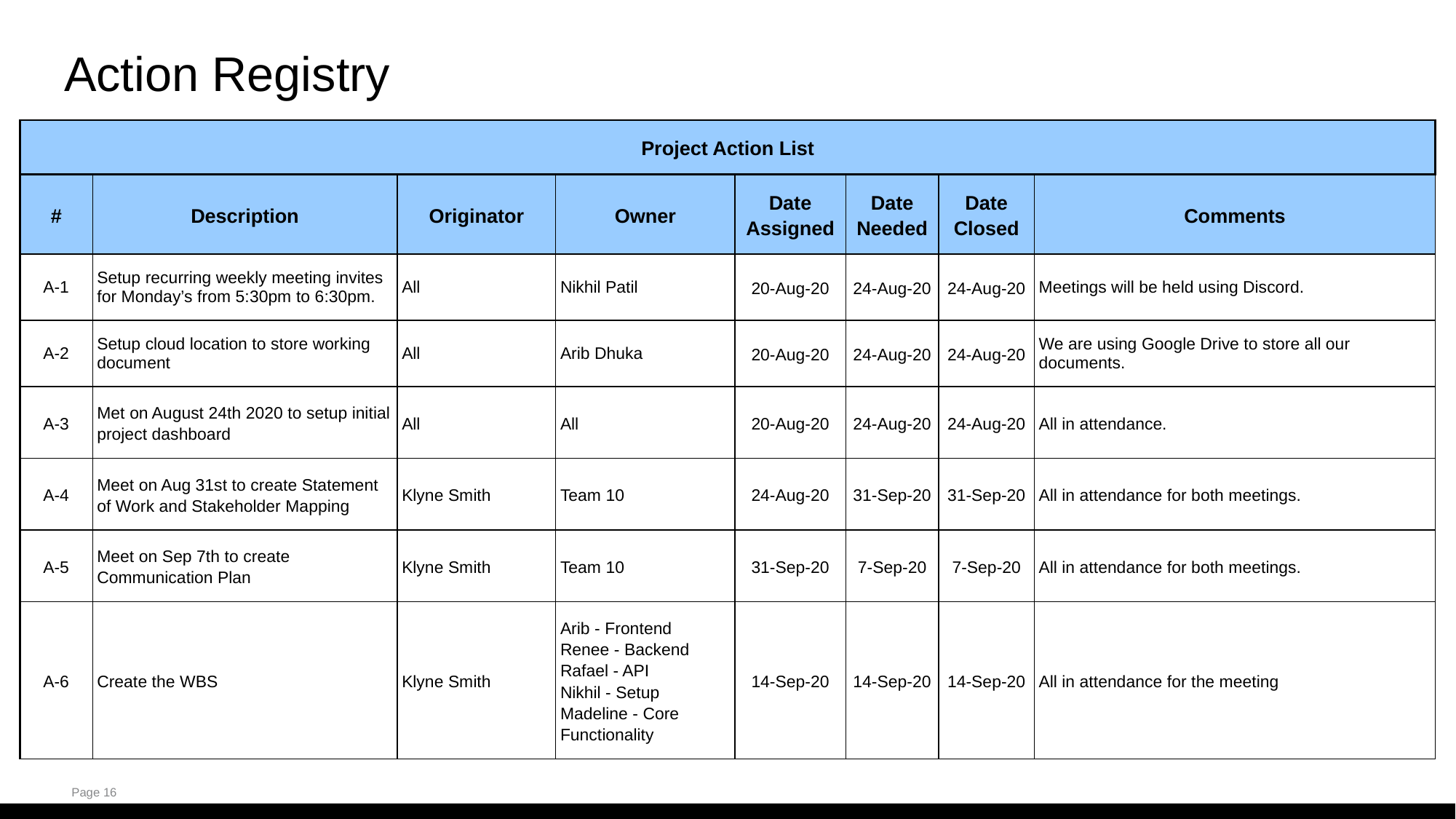

# Action Registry
| Project Action List |  |  |  |  |  |  |  |
| --- | --- | --- | --- | --- | --- | --- | --- |
| # | Description | Originator | Owner | Date Assigned | Date Needed | Date Closed | Comments |
| A-1 | Setup recurring weekly meeting invites for Monday’s from 5:30pm to 6:30pm. | All | Nikhil Patil | 20-Aug-20 | 24-Aug-20 | 24-Aug-20 | Meetings will be held using Discord. |
| A-2 | Setup cloud location to store working document | All | Arib Dhuka | 20-Aug-20 | 24-Aug-20 | 24-Aug-20 | We are using Google Drive to store all our documents. |
| A-3 | Met on August 24th 2020 to setup initial project dashboard | All | All | 20-Aug-20 | 24-Aug-20 | 24-Aug-20 | All in attendance. |
| A-4 | Meet on Aug 31st to create Statement of Work and Stakeholder Mapping | Klyne Smith | Team 10 | 24-Aug-20 | 31-Sep-20 | 31-Sep-20 | All in attendance for both meetings. |
| A-5 | Meet on Sep 7th to create Communication Plan | Klyne Smith | Team 10 | 31-Sep-20 | 7-Sep-20 | 7-Sep-20 | All in attendance for both meetings. |
| A-6 | Create the WBS | Klyne Smith | Arib - Frontend Renee - Backend Rafael - API Nikhil - Setup Madeline - Core Functionality | 14-Sep-20 | 14-Sep-20 | 14-Sep-20 | All in attendance for the meeting |